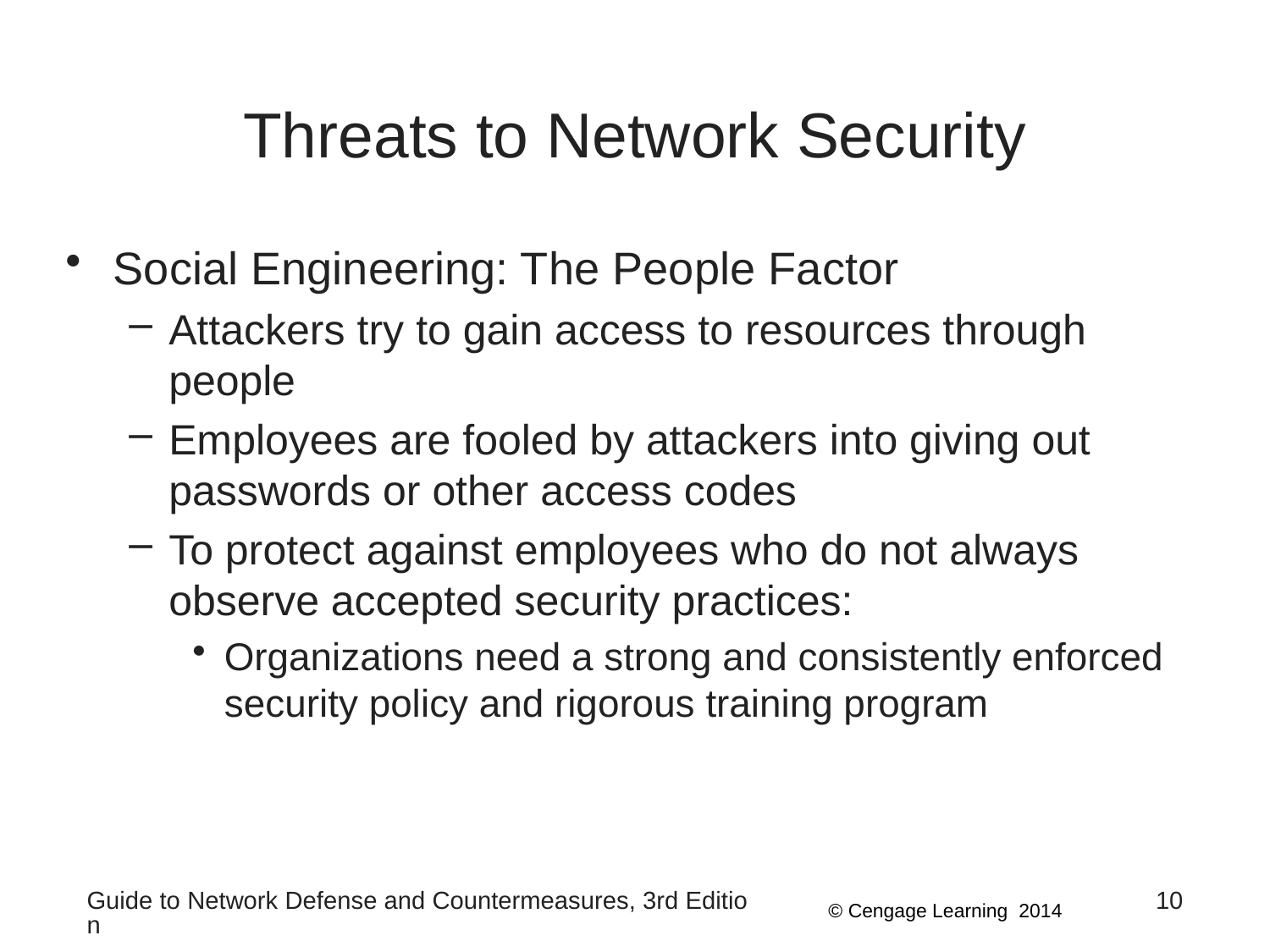

# Threats to Network Security
Social Engineering: The People Factor
Attackers try to gain access to resources through people
Employees are fooled by attackers into giving out passwords or other access codes
To protect against employees who do not always observe accepted security practices:
Organizations need a strong and consistently enforced security policy and rigorous training program

Guide to Network Defense and Countermeasures, 3rd Edition
10